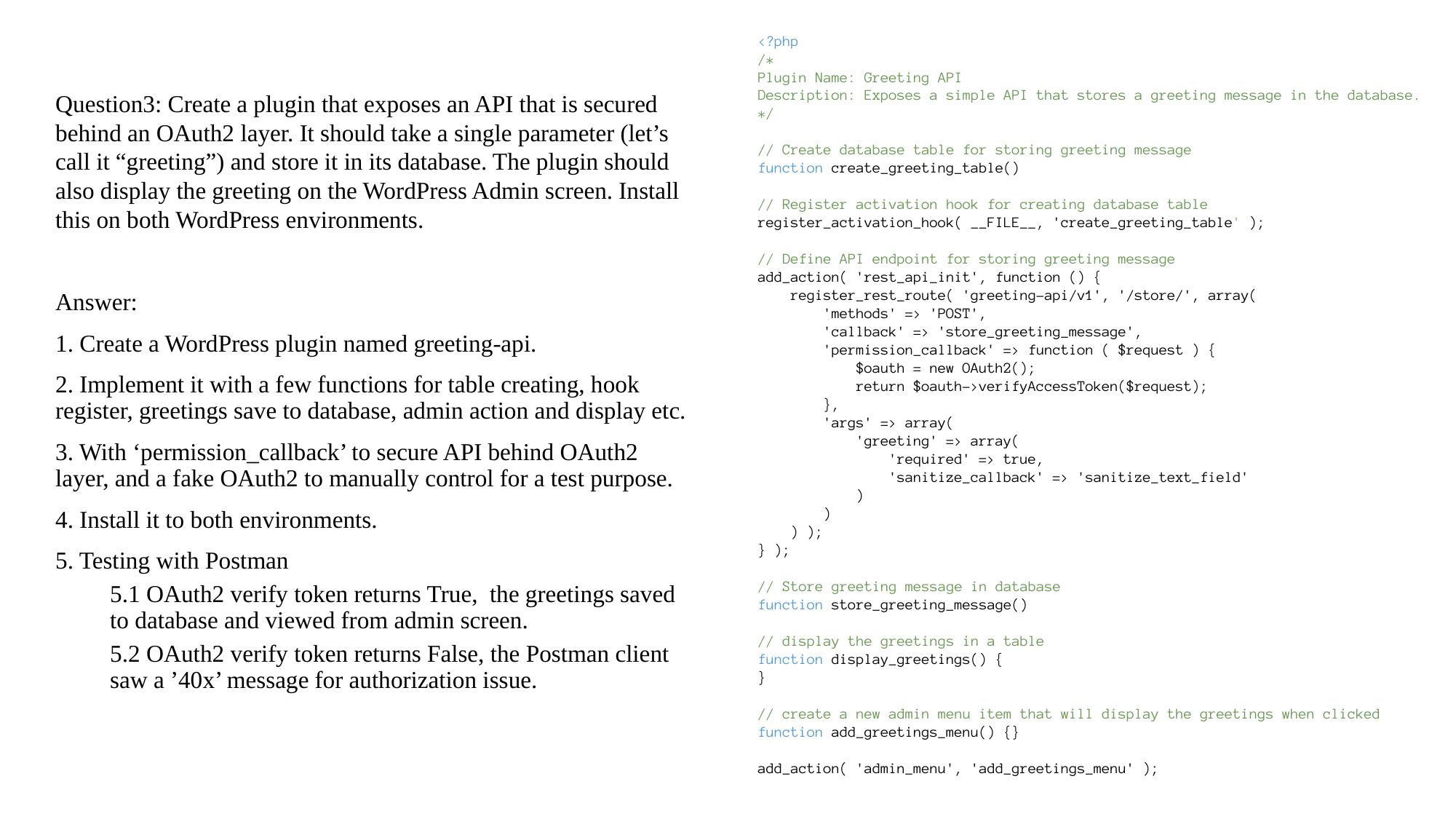

<?php
/*
Plugin Name: Greeting API
Description: Exposes a simple API that stores a greeting message in the database.
*/
// Create database table for storing greeting message
function create_greeting_table()
// Register activation hook for creating database table
register_activation_hook( __FILE__, 'create_greeting_table' );
// Define API endpoint for storing greeting message
add_action( 'rest_api_init', function () {
    register_rest_route( 'greeting-api/v1', '/store/', array(
        'methods' => 'POST',
        'callback' => 'store_greeting_message',
        'permission_callback' => function ( $request ) {
            $oauth = new OAuth2();
            return $oauth->verifyAccessToken($request);
        },
        'args' => array(
            'greeting' => array(
                'required' => true,
                'sanitize_callback' => 'sanitize_text_field'
            )
        )
    ) );
} );
// Store greeting message in database
function store_greeting_message()
// display the greetings in a table
function display_greetings() {
}
// create a new admin menu item that will display the greetings when clicked
function add_greetings_menu() {}
add_action( 'admin_menu', 'add_greetings_menu' );

#
Question3: Create a plugin that exposes an API that is secured behind an OAuth2 layer. It should take a single parameter (let’s call it “greeting”) and store it in its database. The plugin should also display the greeting on the WordPress Admin screen. Install this on both WordPress environments.

Answer:
1. Create a WordPress plugin named greeting-api.
2. Implement it with a few functions for table creating, hook register, greetings save to database, admin action and display etc.
3. With ‘permission_callback’ to secure API behind OAuth2 layer, and a fake OAuth2 to manually control for a test purpose.
4. Install it to both environments.
5. Testing with Postman
5.1 OAuth2 verify token returns True,  the greetings saved to database and viewed from admin screen.
5.2 OAuth2 verify token returns False, the Postman client saw a ’40x’ message for authorization issue.